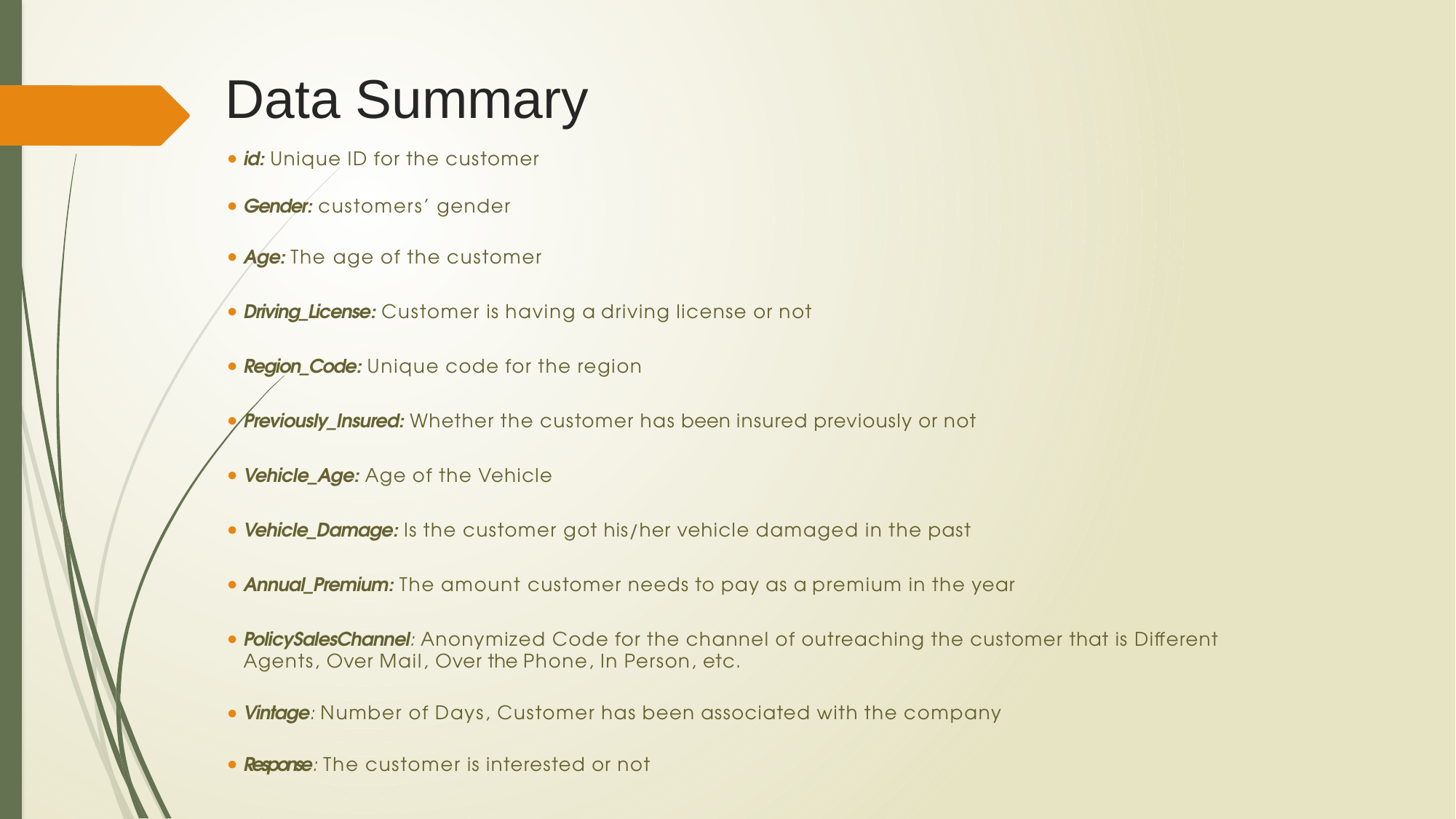

# Data Summary
id: Unique ID for the customer

Gender: customers’ gender

Age: The age of the customer

Driving_License: Customer is having a driving license or not

Region_Code: Unique code for the region

Previously_Insured: Whether the customer has been insured previously or not

Vehicle_Age: Age of the Vehicle

Vehicle_Damage: Is the customer got his/her vehicle damaged in the past

Annual_Premium: The amount customer needs to pay as a premium in the year

PolicySalesChannel: Anonymized Code for the channel of outreaching the customer that is Different Agents, Over Mail, Over the Phone, In Person, etc.

Vintage: Number of Days, Customer has been associated with the company

Response: The customer is interested or not